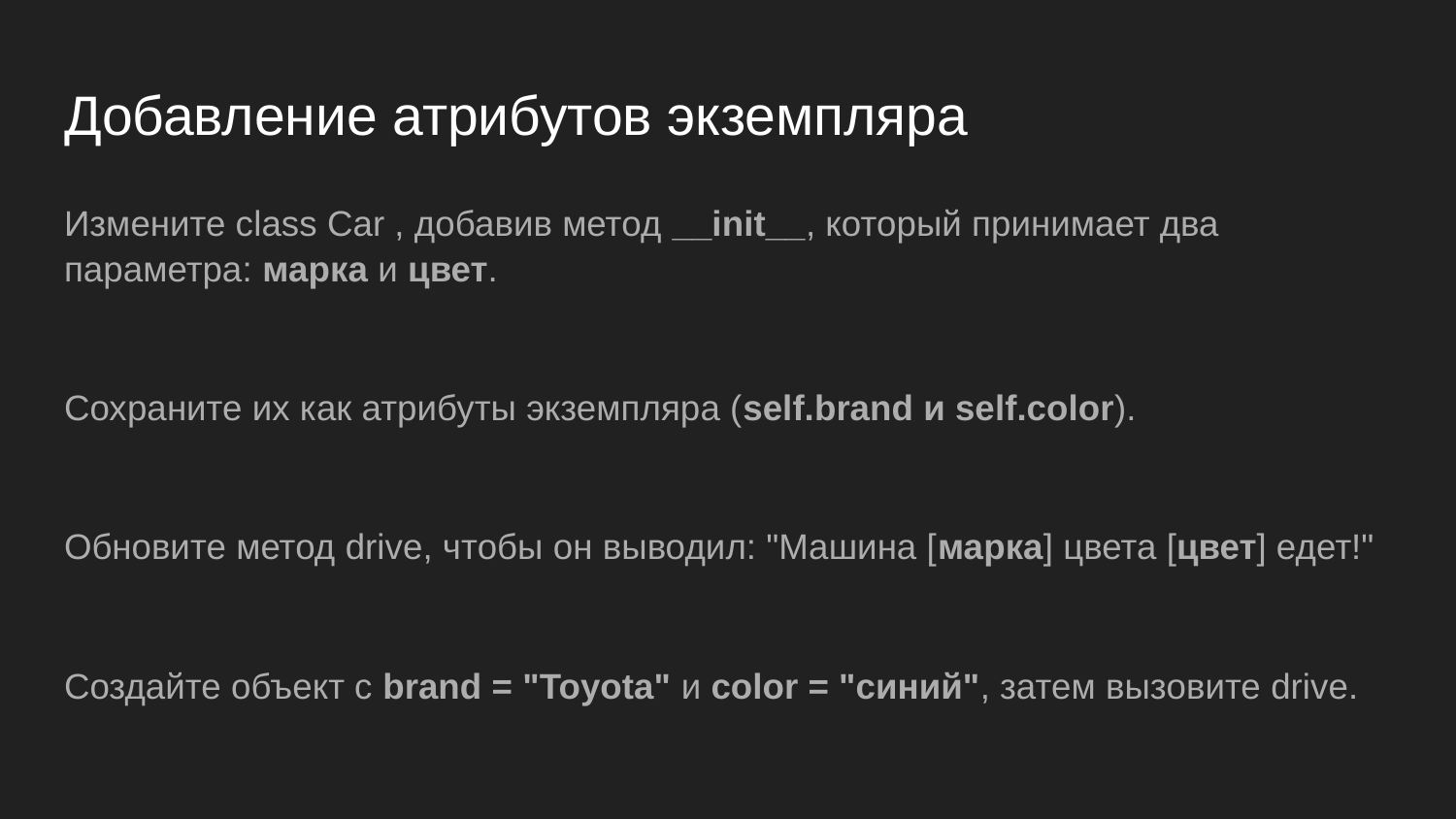

# Добавление атрибутов экземпляра
Измените class Car , добавив метод __init__, который принимает два параметра: марка и цвет.

Сохраните их как атрибуты экземпляра (self.brand и self.color).

Обновите метод drive, чтобы он выводил: "Машина [марка] цвета [цвет] едет!"

Создайте объект с brand = "Toyota" и color = "синий", затем вызовите drive.